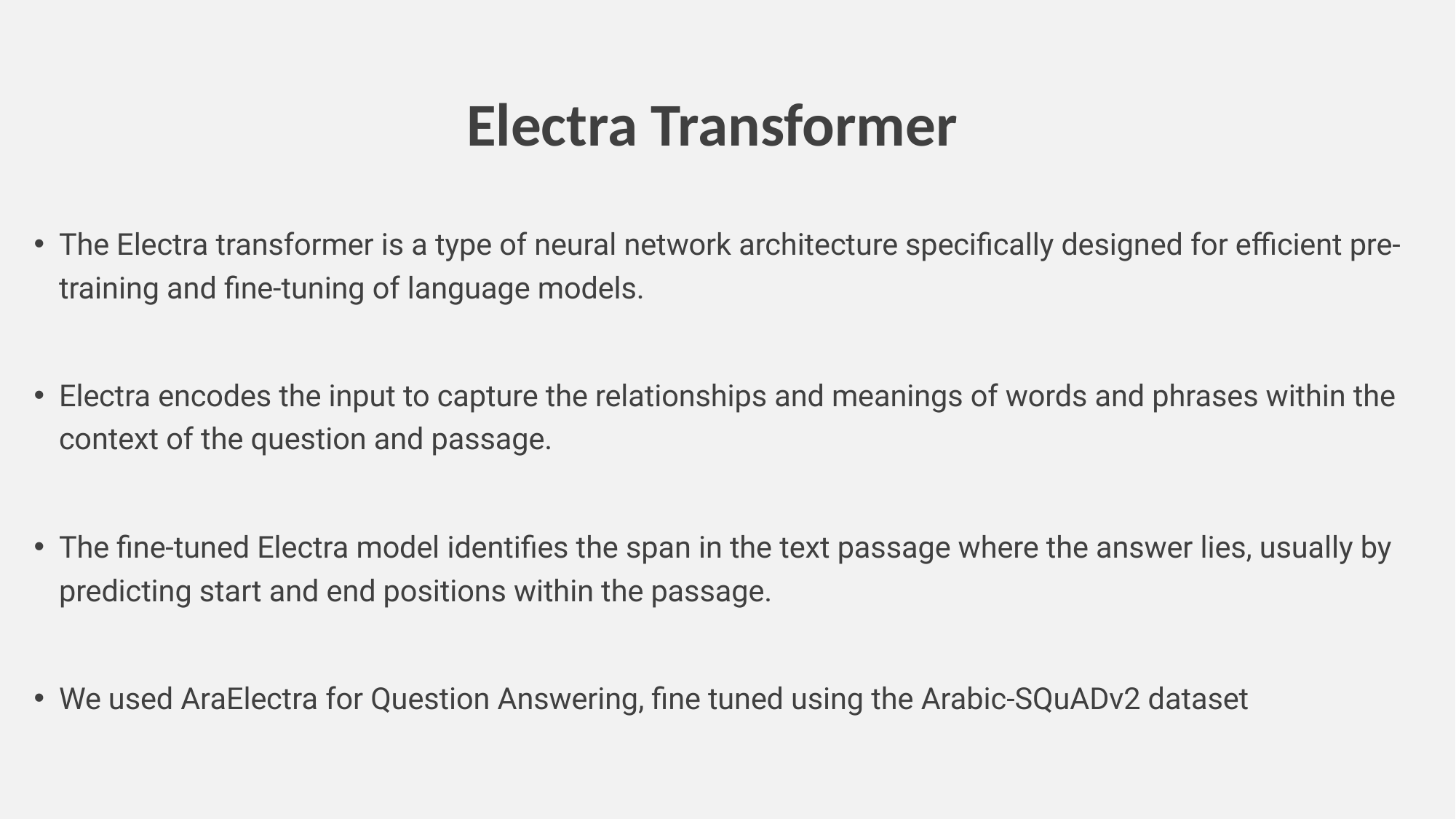

# Electra Transformer
The Electra transformer is a type of neural network architecture specifically designed for efficient pre-training and fine-tuning of language models.

Electra encodes the input to capture the relationships and meanings of words and phrases within the context of the question and passage.

The fine-tuned Electra model identifies the span in the text passage where the answer lies, usually by predicting start and end positions within the passage.

We used AraElectra for Question Answering, fine tuned using the Arabic-SQuADv2 dataset